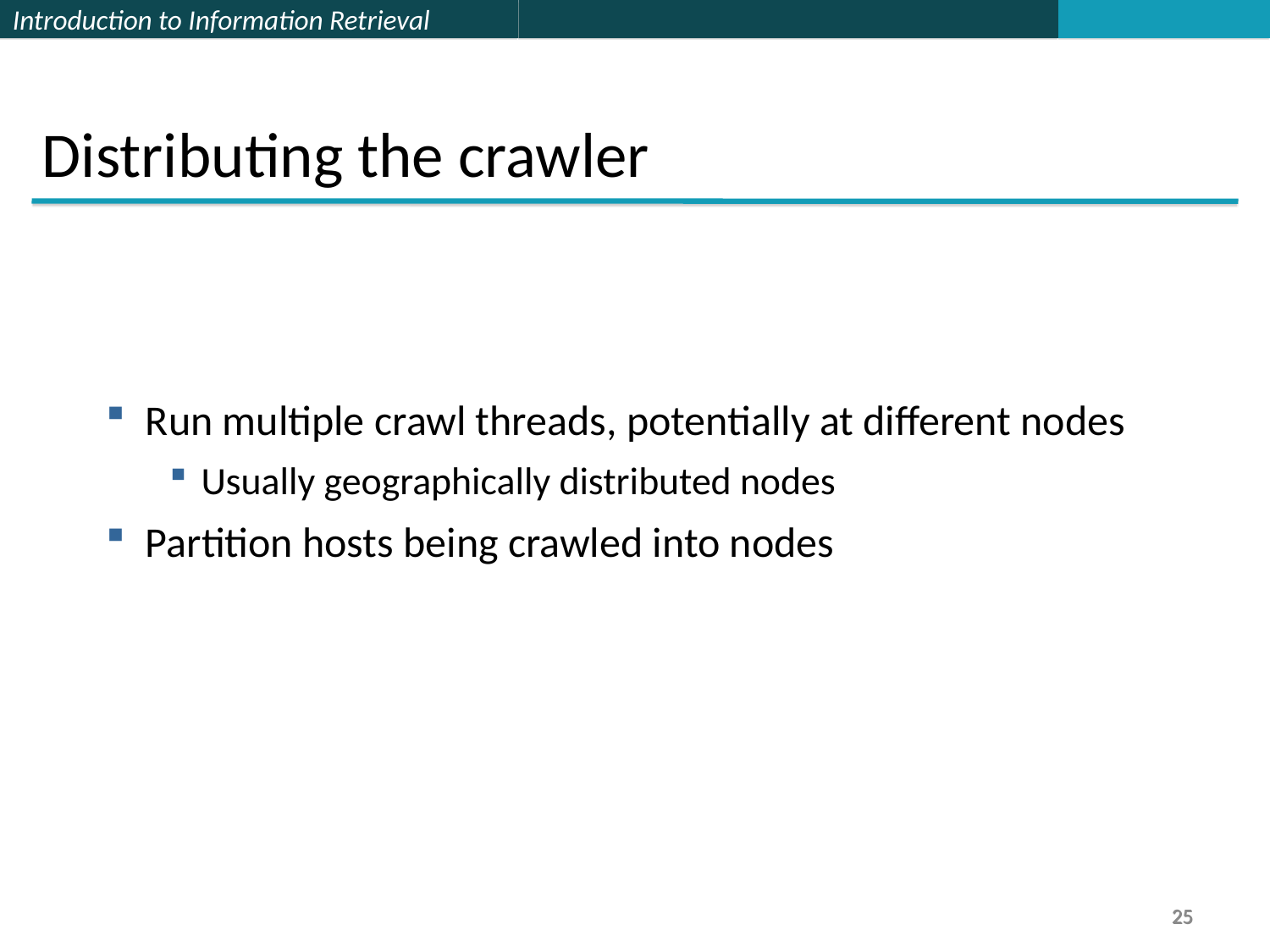

Distributing the crawler
Run multiple crawl threads, potentially at different nodes
Usually geographically distributed nodes
Partition hosts being crawled into nodes
25
25